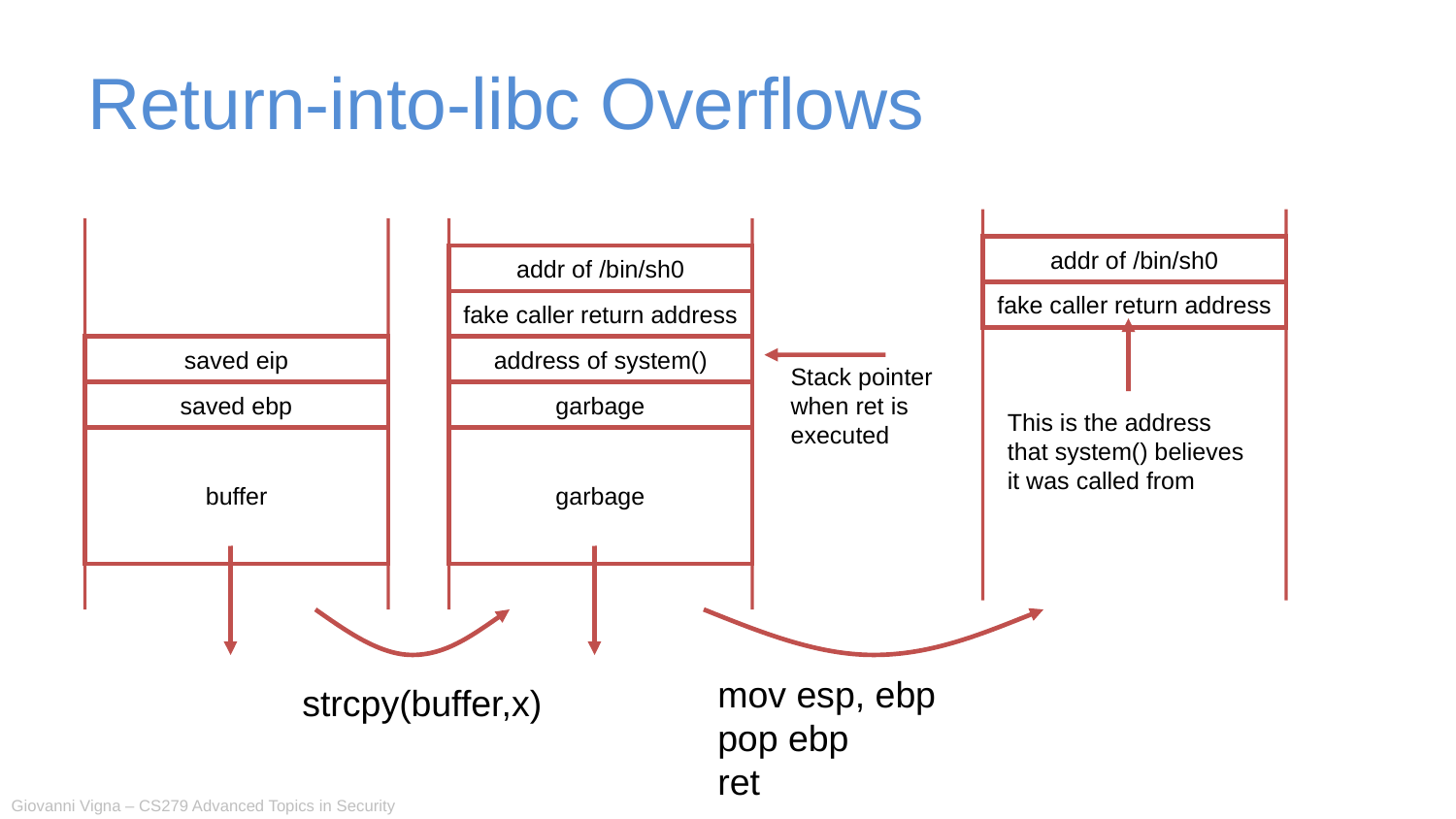

# Return-into-libc Overflows

addr of /bin/sh0
addr of /bin/sh0
fake caller return address
fake caller return address

saved eip
address of system()

Stack pointer
when ret is
executed
saved ebp
garbage
This is the address
that system() believes
it was called from
buffer
garbage

mov esp, ebp
pop ebp
ret
strcpy(buffer,x)